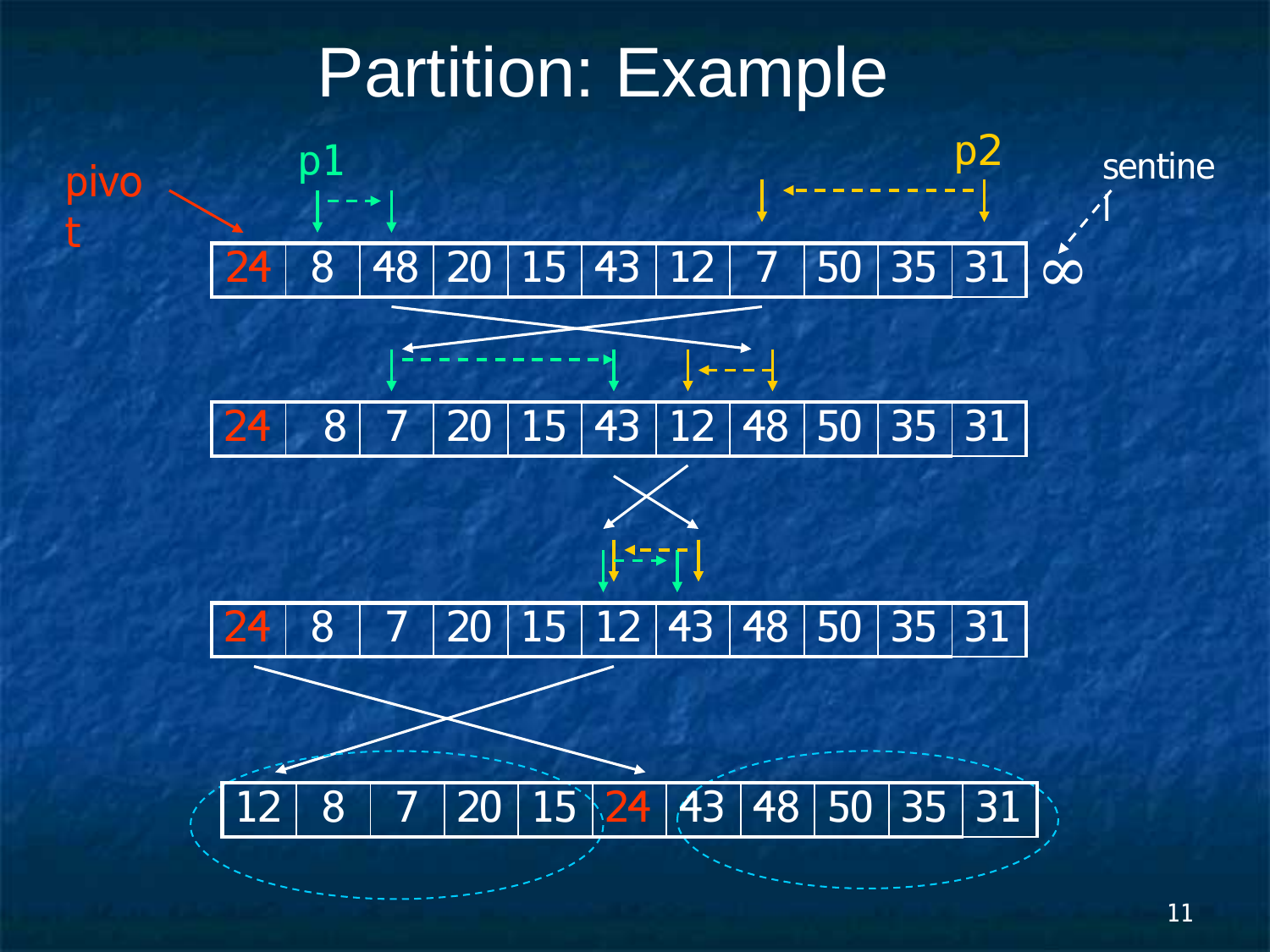

Partition: Example
p2
p1
sentinel
pivot
∞
| 24 | 8 | 48 | 20 | 15 | 43 | 12 | 7 | 50 | 35 | 31 |
| --- | --- | --- | --- | --- | --- | --- | --- | --- | --- | --- |
| 24 | 8 | 7 | 20 | 15 | 43 | 12 | 48 | 50 | 35 | 31 |
| --- | --- | --- | --- | --- | --- | --- | --- | --- | --- | --- |
| 24 | 8 | 7 | 20 | 15 | 12 | 43 | 48 | 50 | 35 | 31 |
| --- | --- | --- | --- | --- | --- | --- | --- | --- | --- | --- |

| 12 | 8 | 7 | 20 | 15 | 24 | 43 | 48 | 50 | 35 | 31 |
| --- | --- | --- | --- | --- | --- | --- | --- | --- | --- | --- |
11